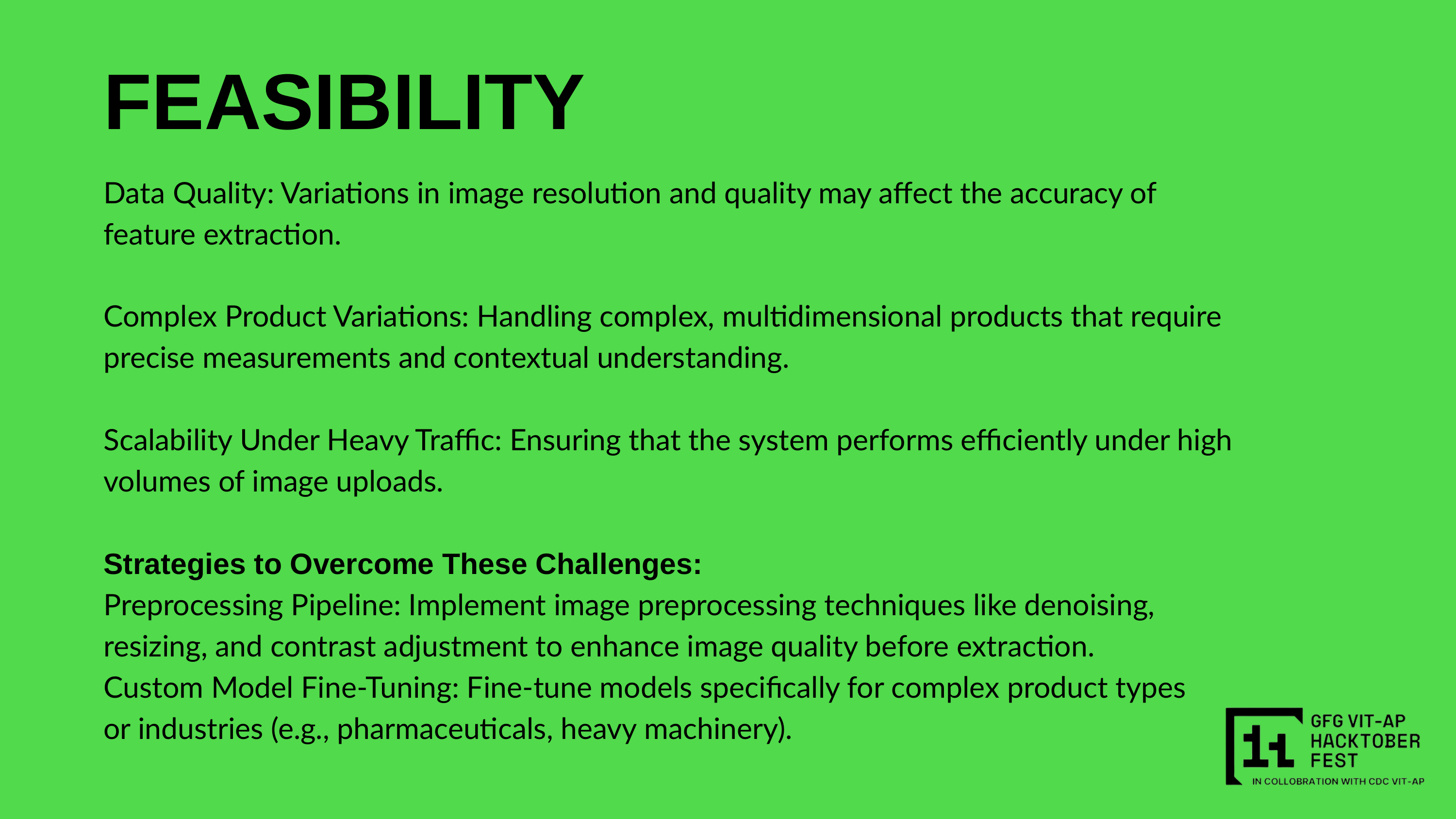

FEASIBILITY
Data Quality: Variations in image resolution and quality may affect the accuracy of feature extraction.

Complex Product Variations: Handling complex, multidimensional products that require precise measurements and contextual understanding.

Scalability Under Heavy Traffic: Ensuring that the system performs efficiently under high volumes of image uploads.

Strategies to Overcome These Challenges:
Preprocessing Pipeline: Implement image preprocessing techniques like denoising, resizing, and contrast adjustment to enhance image quality before extraction.
Custom Model Fine-Tuning: Fine-tune models specifically for complex product types
or industries (e.g., pharmaceuticals, heavy machinery).